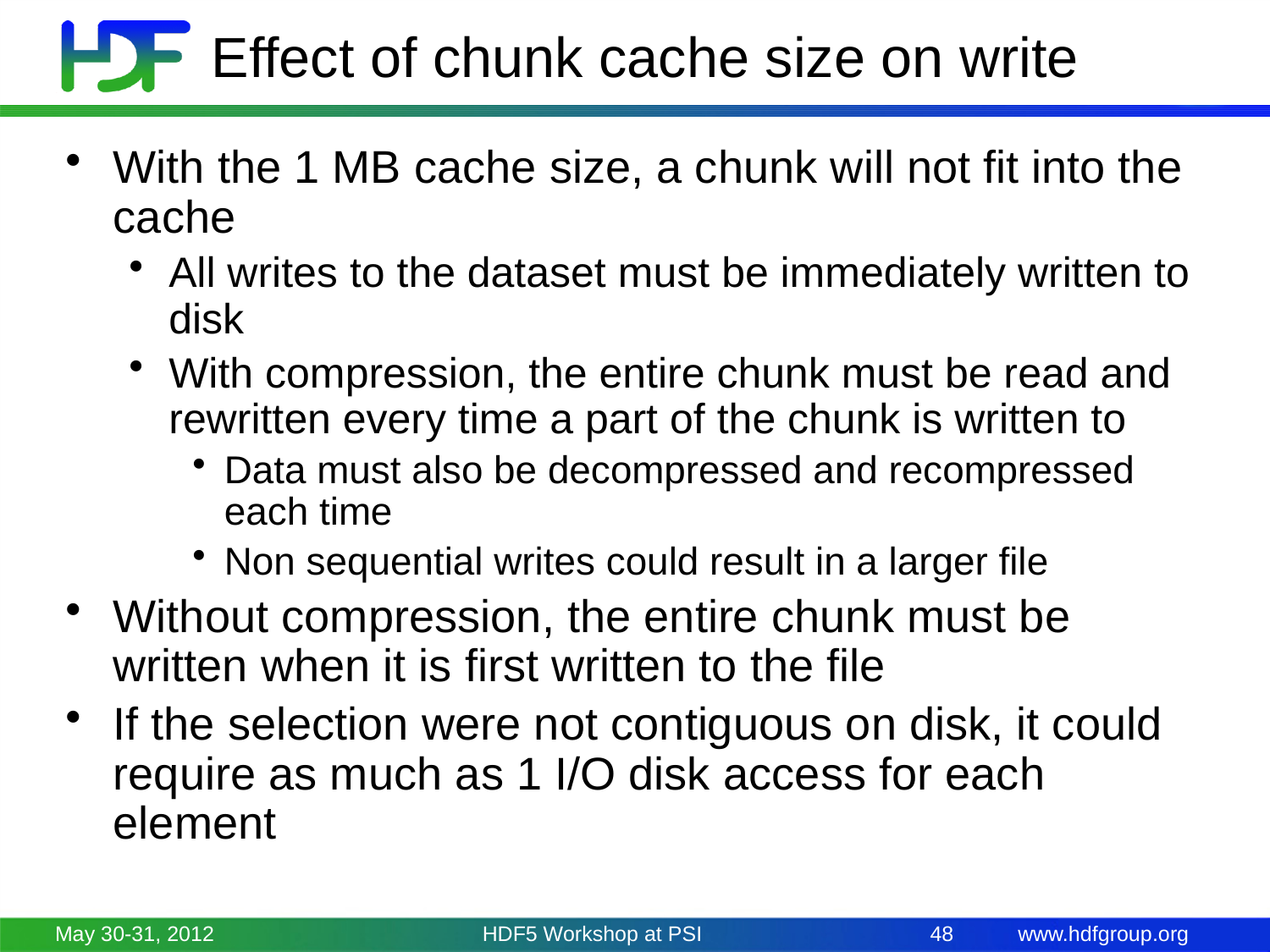

# Effect of chunk cache size on write
With the 1 MB cache size, a chunk will not fit into the cache
All writes to the dataset must be immediately written to disk
With compression, the entire chunk must be read and rewritten every time a part of the chunk is written to
Data must also be decompressed and recompressed each time
Non sequential writes could result in a larger file
Without compression, the entire chunk must be written when it is first written to the file
If the selection were not contiguous on disk, it could require as much as 1 I/O disk access for each element
May 30-31, 2012
HDF5 Workshop at PSI
48